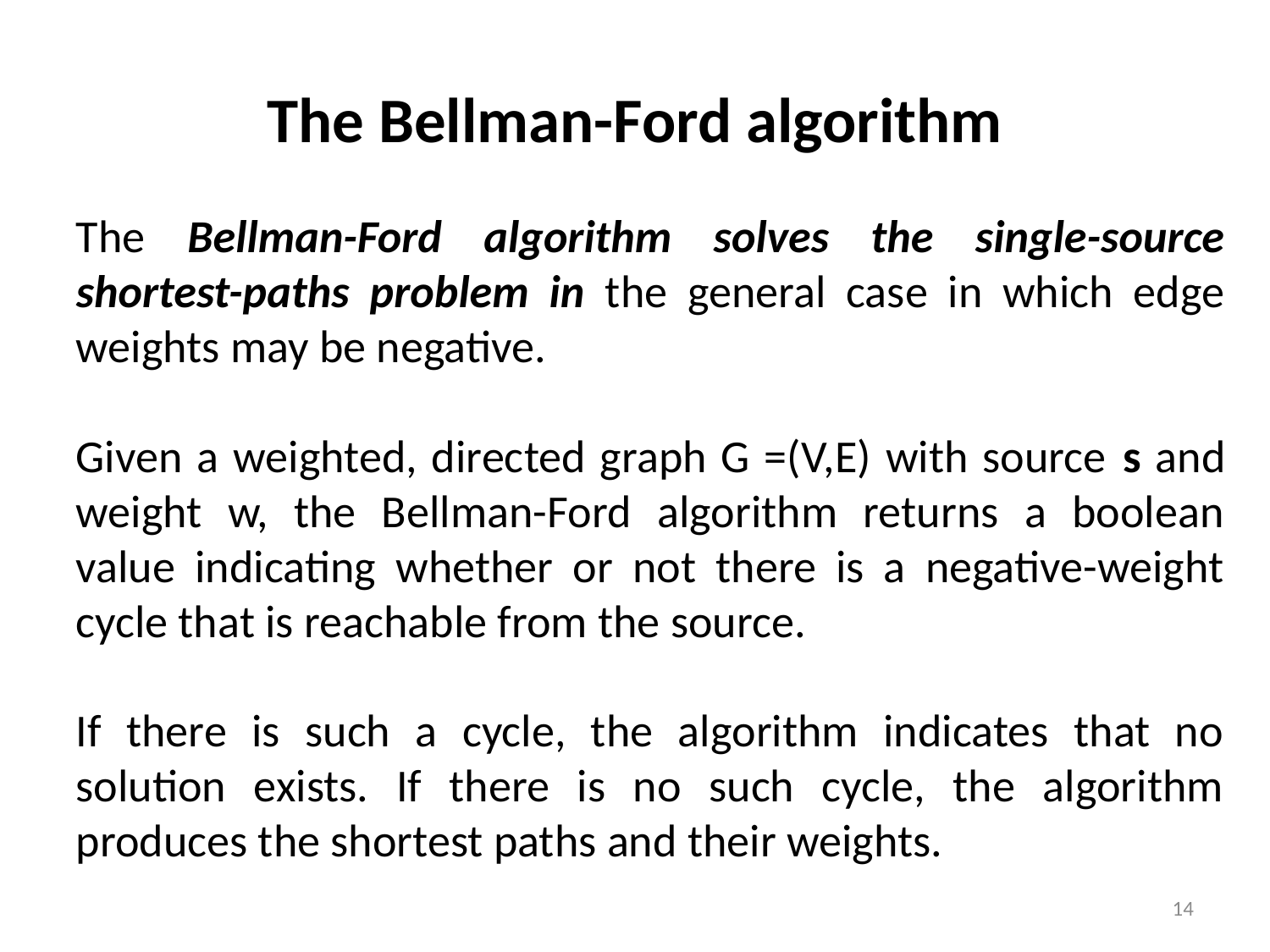

# The Bellman-Ford algorithm
The Bellman-Ford algorithm solves the single-source shortest-paths problem in the general case in which edge weights may be negative.

Given a weighted, directed graph G =(V,E) with source s and weight w, the Bellman-Ford algorithm returns a boolean value indicating whether or not there is a negative-weight cycle that is reachable from the source.

If there is such a cycle, the algorithm indicates that no solution exists. If there is no such cycle, the algorithm produces the shortest paths and their weights.
14